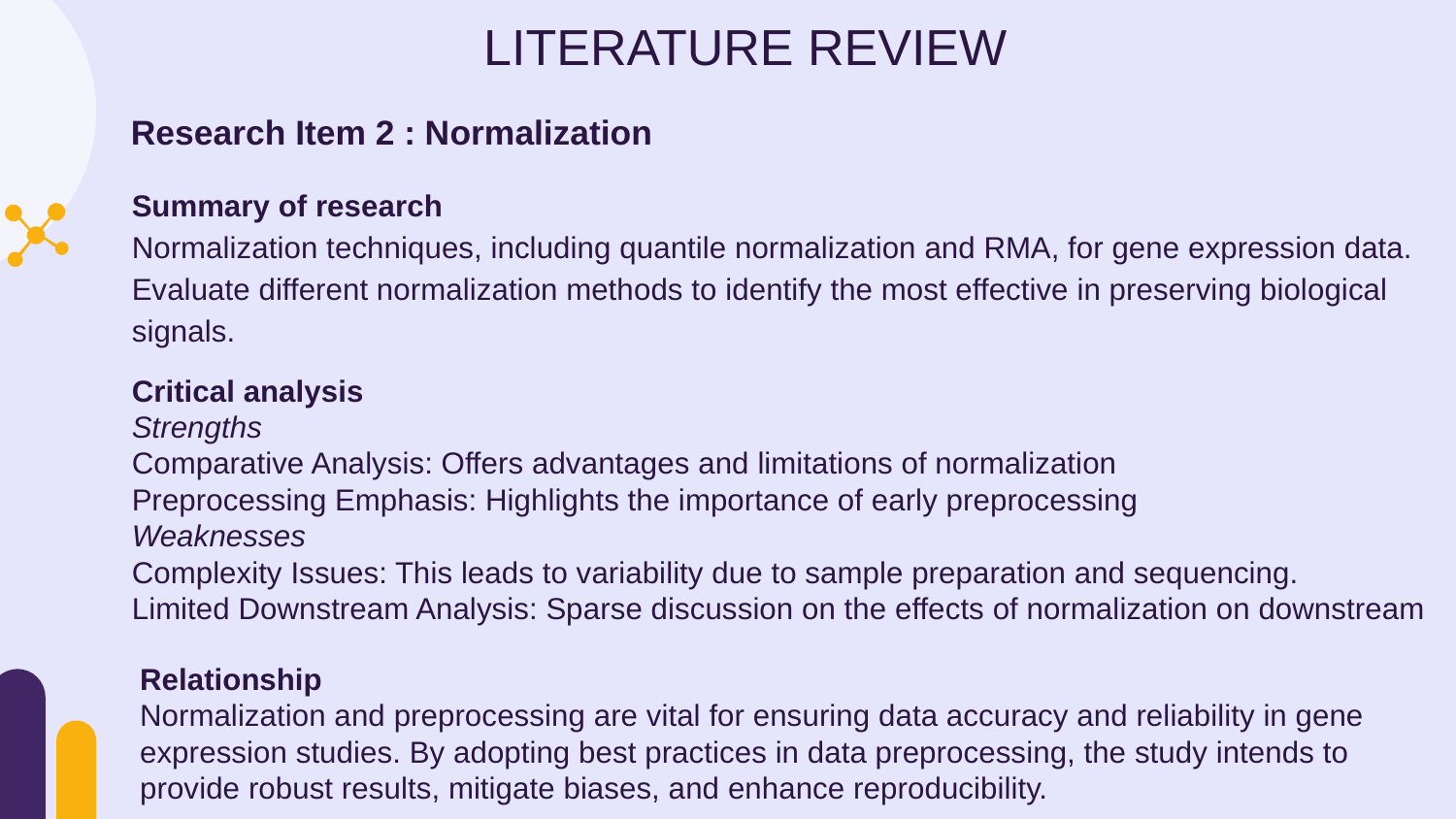

# LITERATURE REVIEW
Research Item 2 : Normalization
Summary of research
Normalization techniques, including quantile normalization and RMA, for gene expression data. Evaluate different normalization methods to identify the most effective in preserving biological signals.
Critical analysis
Strengths
Comparative Analysis: Offers advantages and limitations of normalization
Preprocessing Emphasis: Highlights the importance of early preprocessing
Weaknesses
Complexity Issues: This leads to variability due to sample preparation and sequencing.
Limited Downstream Analysis: Sparse discussion on the effects of normalization on downstream

Relationship
Normalization and preprocessing are vital for ensuring data accuracy and reliability in gene expression studies. By adopting best practices in data preprocessing, the study intends to provide robust results, mitigate biases, and enhance reproducibility.